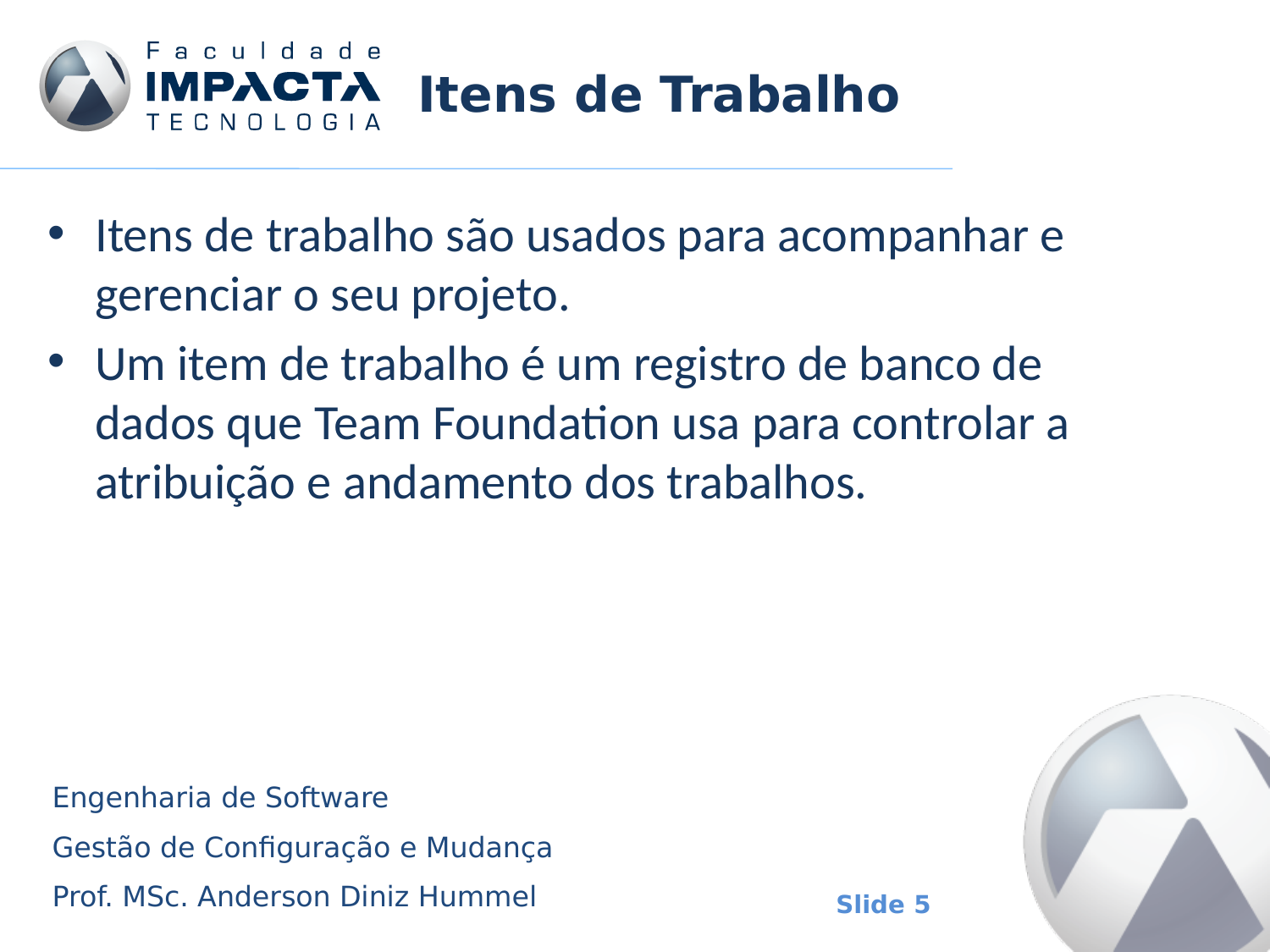

# Itens de Trabalho
Itens de trabalho são usados para acompanhar e gerenciar o seu projeto.
Um item de trabalho é um registro de banco de dados que Team Foundation usa para controlar a atribuição e andamento dos trabalhos.
Engenharia de Software
Gestão de Configuração e Mudança

Prof. MSc. Anderson Diniz Hummel